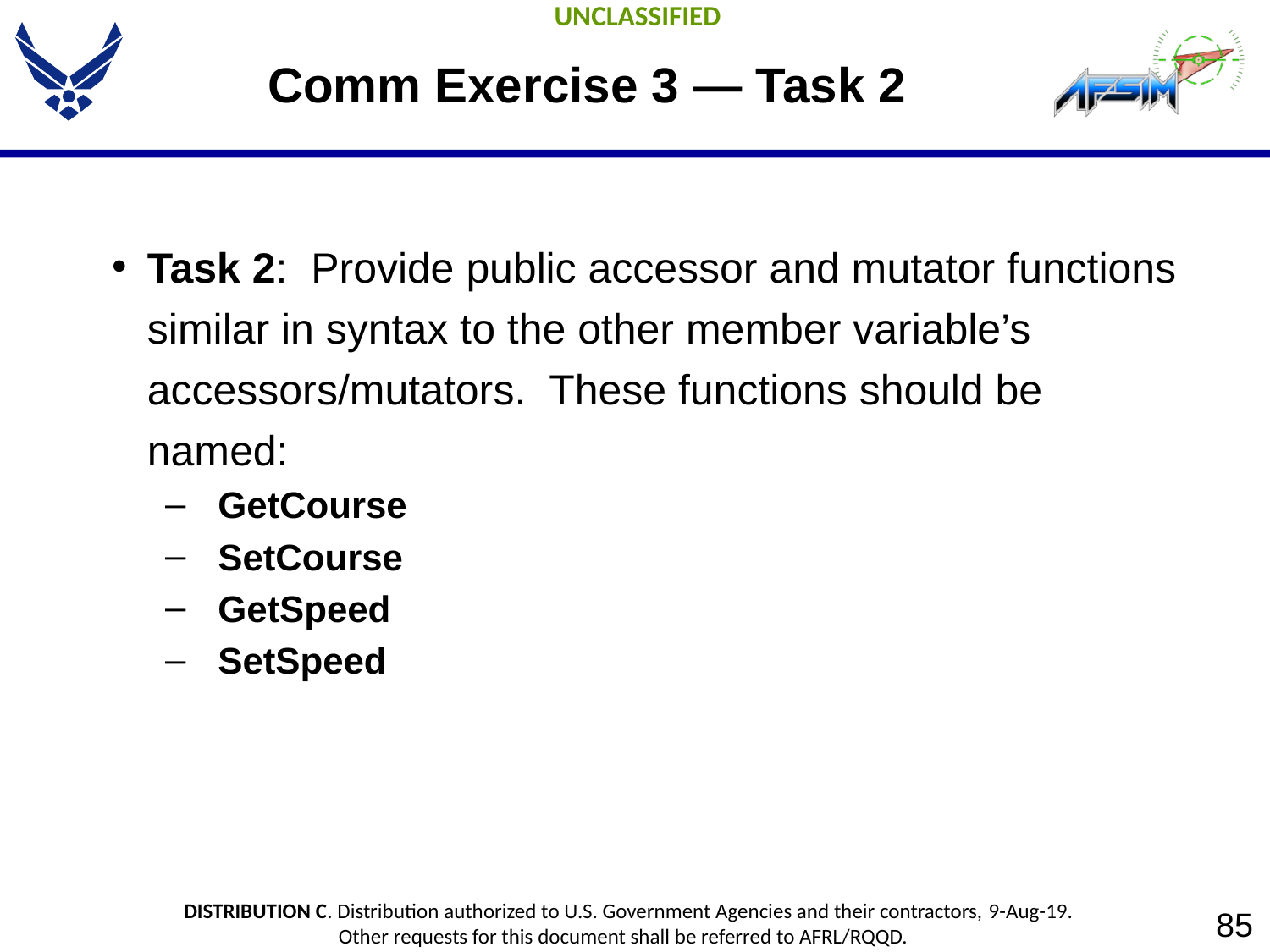

# Comm Exercise 3 — Task 2
Task 2:  Provide public accessor and mutator functions similar in syntax to the other member variable’s accessors/mutators.  These functions should be named:
GetCourse
SetCourse
GetSpeed
SetSpeed